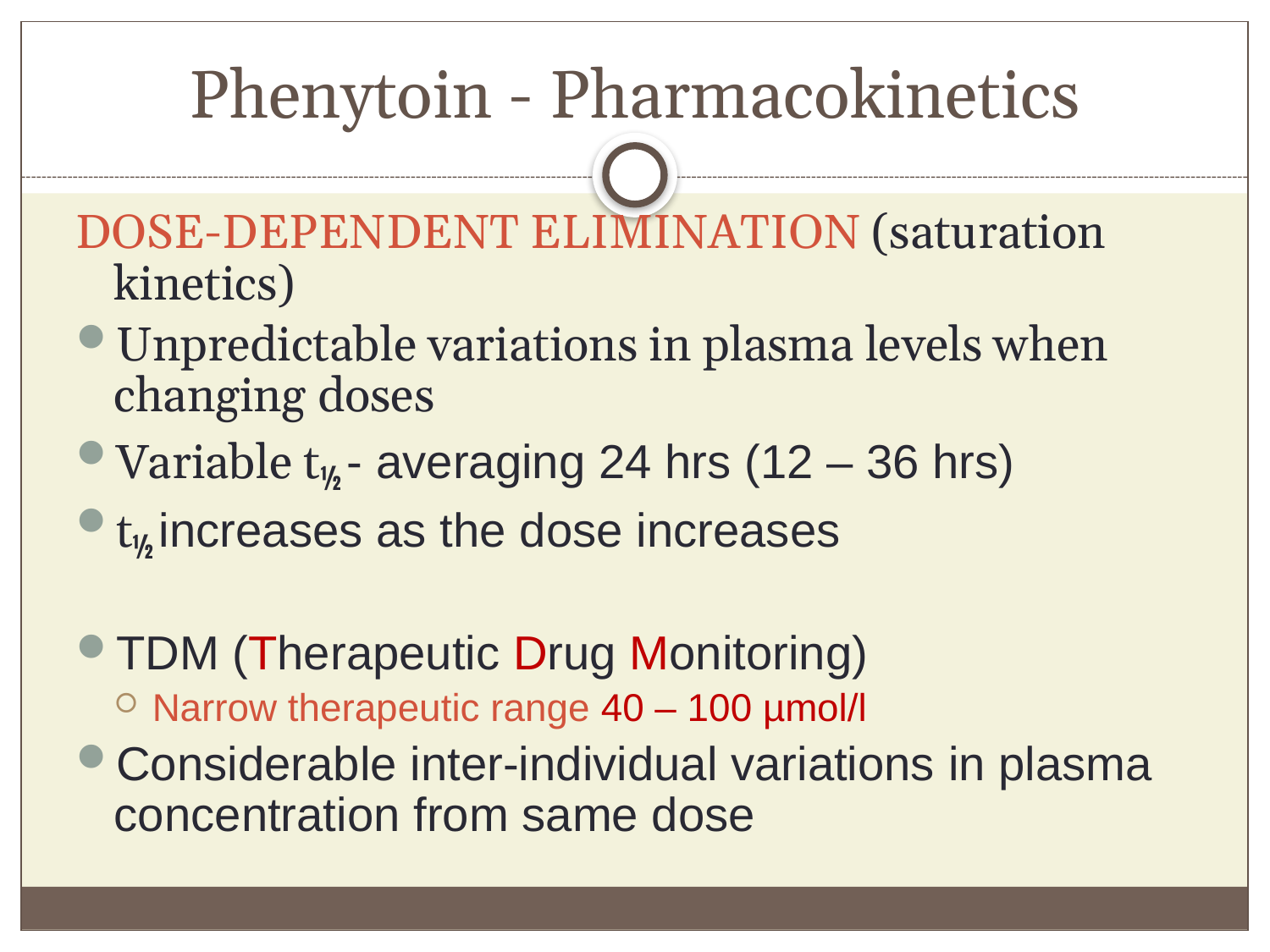

# Phenytoin - Pharmacokinetics
DOSE-DEPENDENT ELIMINATION (saturation kinetics)
Unpredictable variations in plasma levels when changing doses
Variable t½ - averaging 24 hrs (12 – 36 hrs)
t½ increases as the dose increases

TDM (Therapeutic Drug Monitoring)
Narrow therapeutic range 40 – 100 µmol/l
Considerable inter-individual variations in plasma concentration from same dose